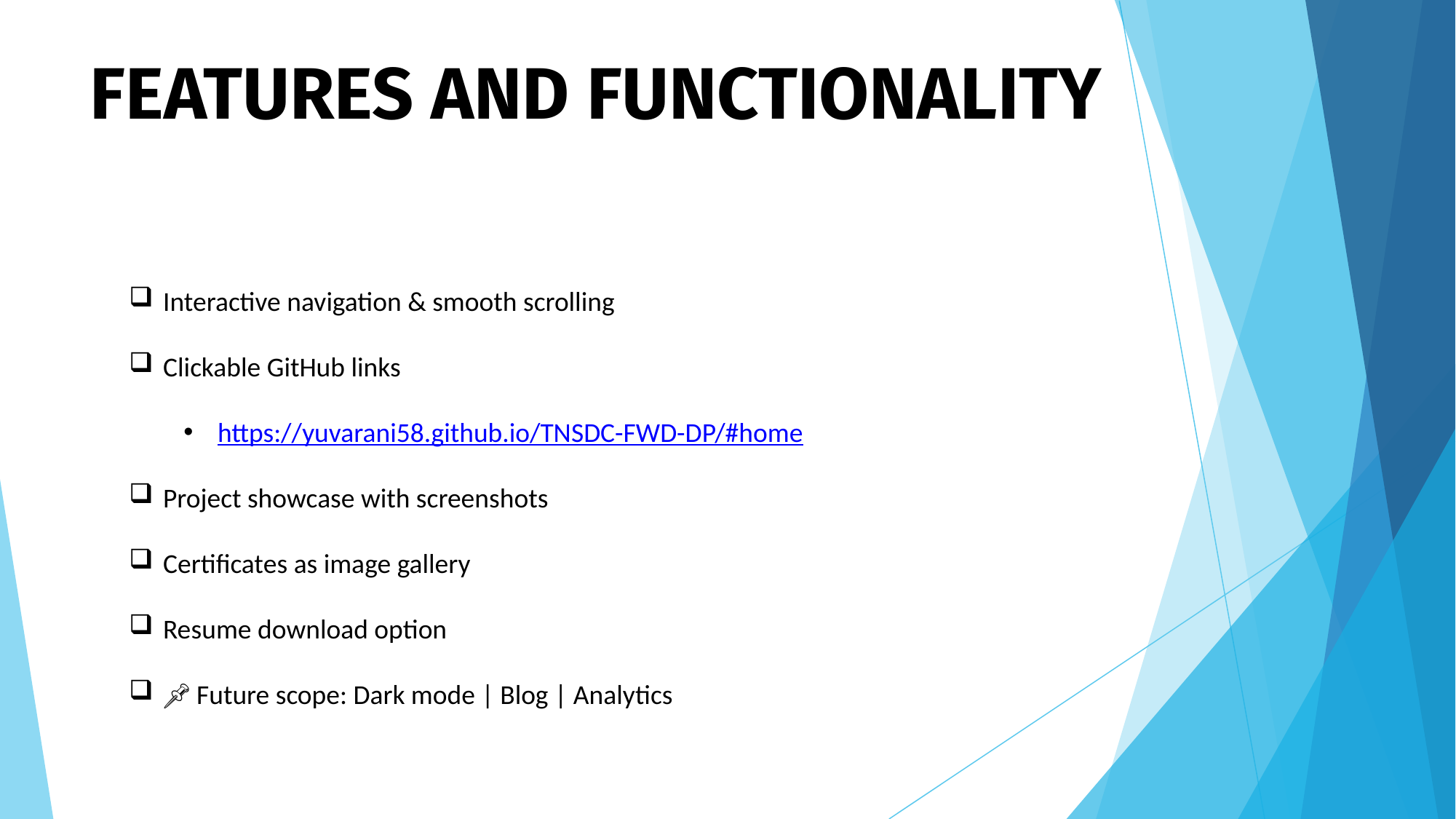

# FEATURES AND FUNCTIONALITY
Interactive navigation & smooth scrolling
Clickable GitHub links
https://yuvarani58.github.io/TNSDC-FWD-DP/#home
Project showcase with screenshots
Certificates as image gallery
Resume download option
📌 Future scope: Dark mode | Blog | Analytics